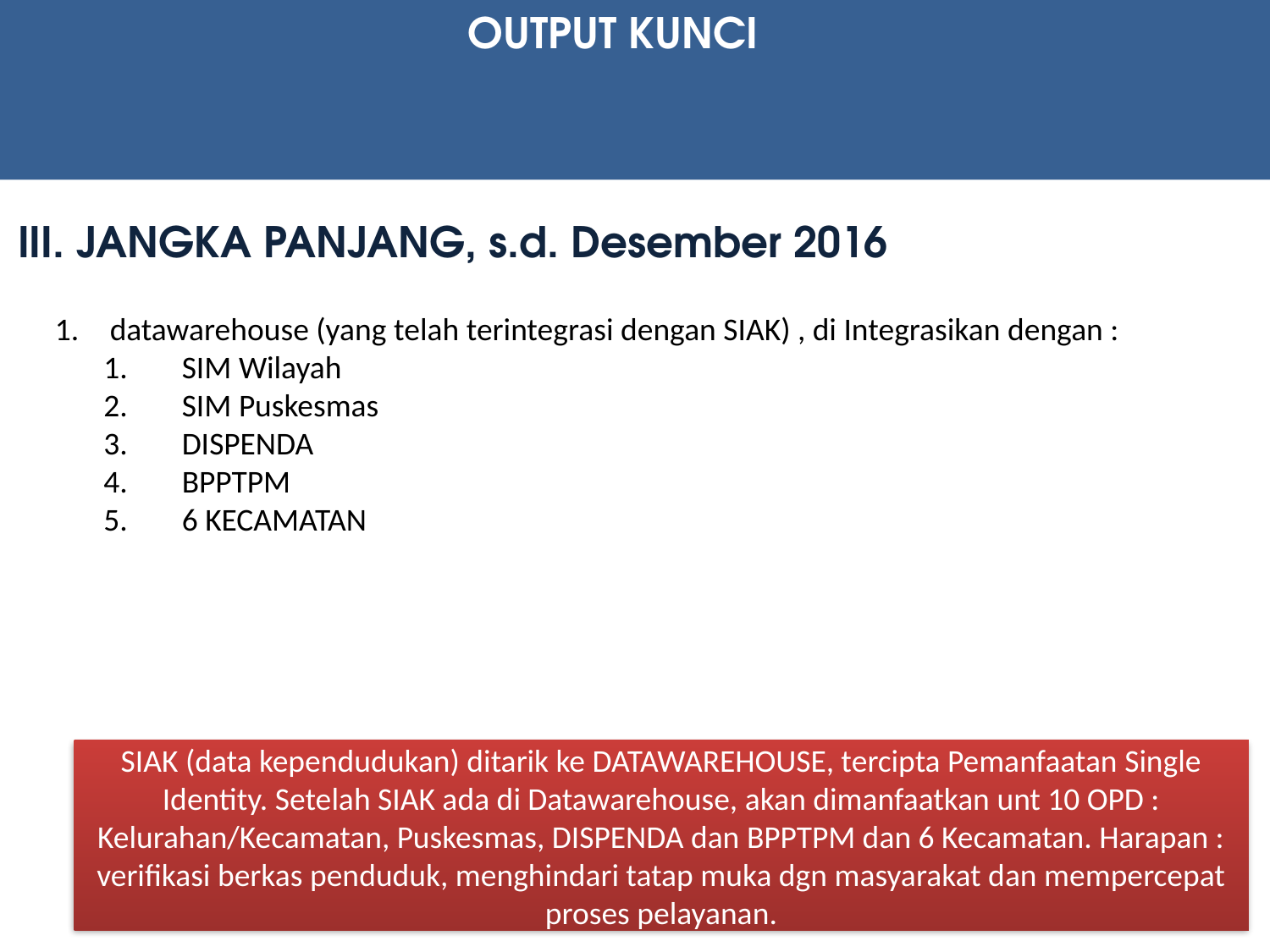

OUTPUT KUNCI
III. JANGKA PANJANG, s.d. Desember 2016
1.	datawarehouse (yang telah terintegrasi dengan SIAK) , di Integrasikan dengan :
	1. 	SIM Wilayah
	2. 	SIM Puskesmas
	3. 	DISPENDA
	4. 	BPPTPM
	5.	6 KECAMATAN

SIAK (data kependudukan) ditarik ke DATAWAREHOUSE, tercipta Pemanfaatan Single Identity. Setelah SIAK ada di Datawarehouse, akan dimanfaatkan unt 10 OPD : Kelurahan/Kecamatan, Puskesmas, DISPENDA dan BPPTPM dan 6 Kecamatan. Harapan : verifikasi berkas penduduk, menghindari tatap muka dgn masyarakat dan mempercepat proses pelayanan.